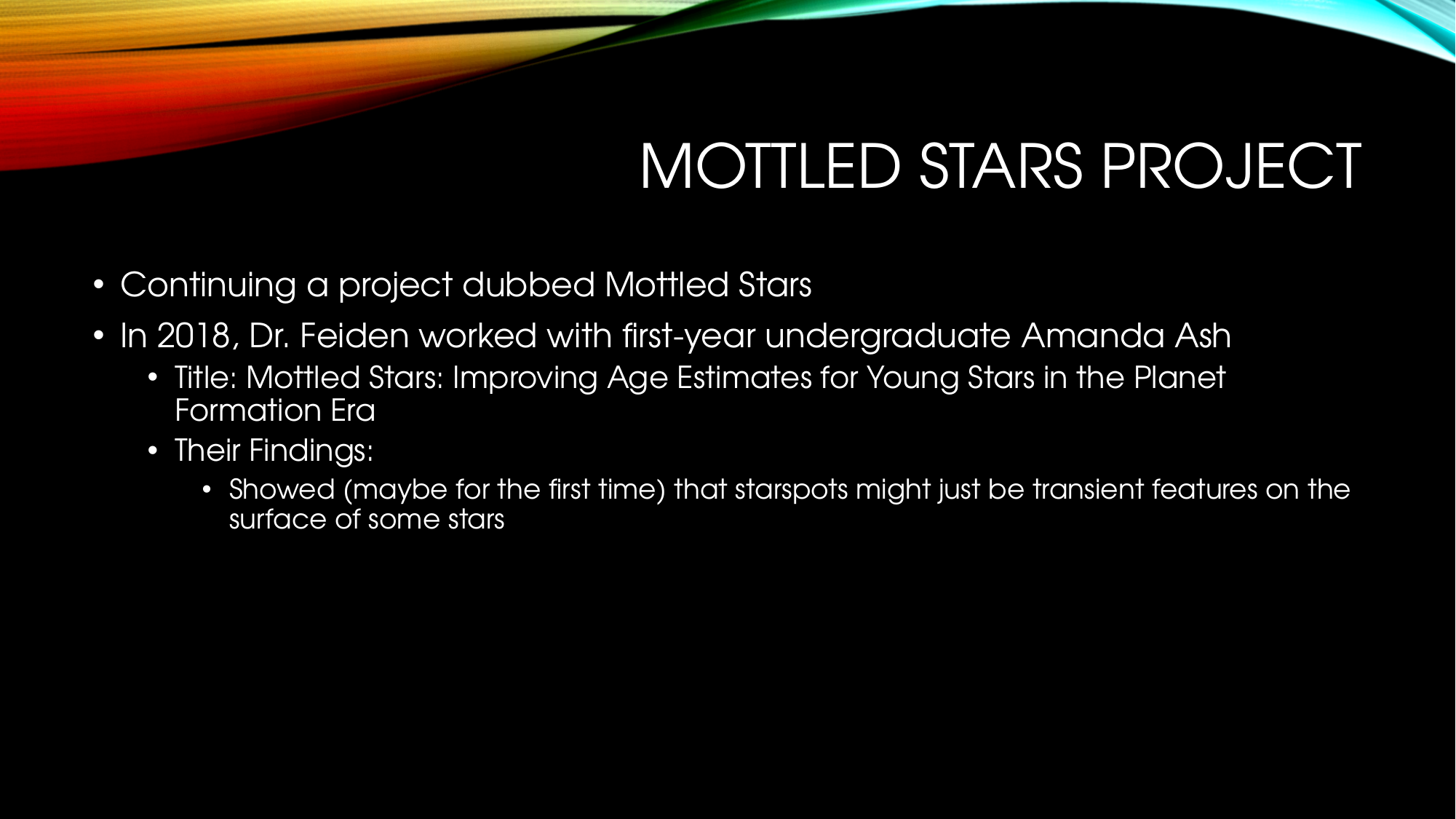

# MOTTLED Stars project
Continuing a project dubbed Mottled Stars
In 2018, Dr. Feiden worked with first-year undergraduate Amanda Ash
Title: Mottled Stars: Improving Age Estimates for Young Stars in the Planet Formation Era
Their Findings:
Showed (maybe for the first time) that starspots might just be transient features on the surface of some stars